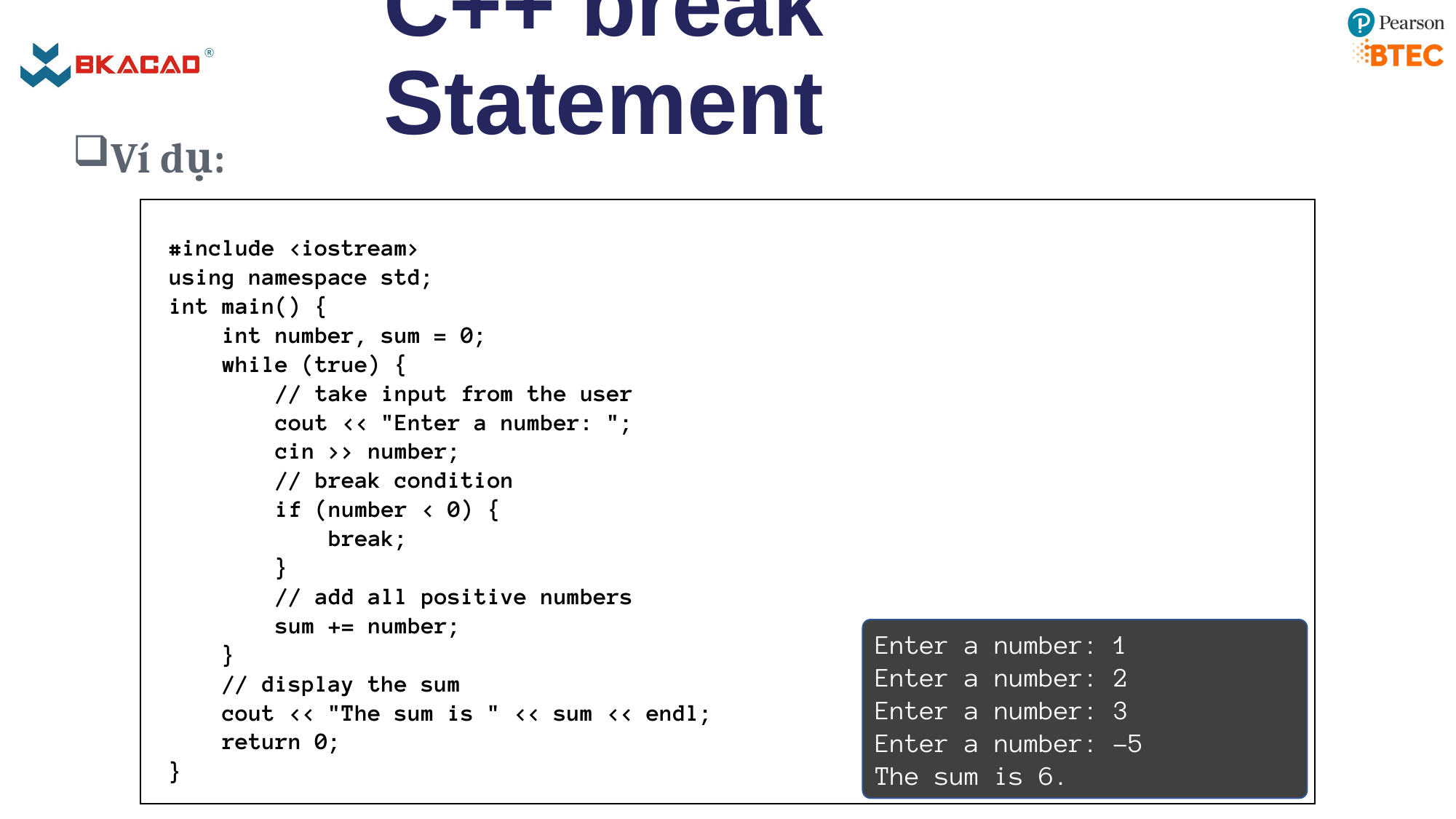

# C++ break Statement
Ví dụ:

#include <iostream>
using namespace std;
int main() {
    int number, sum = 0;
    while (true) {
        // take input from the user
        cout << "Enter a number: ";
        cin >> number;
        // break condition
        if (number < 0) {
            break;
        }
        // add all positive numbers
        sum += number;
    }
    // display the sum
    cout << "The sum is " << sum << endl;
    return 0;
}
Enter a number: 1
Enter a number: 2
Enter a number: 3
Enter a number: -5
The sum is 6.